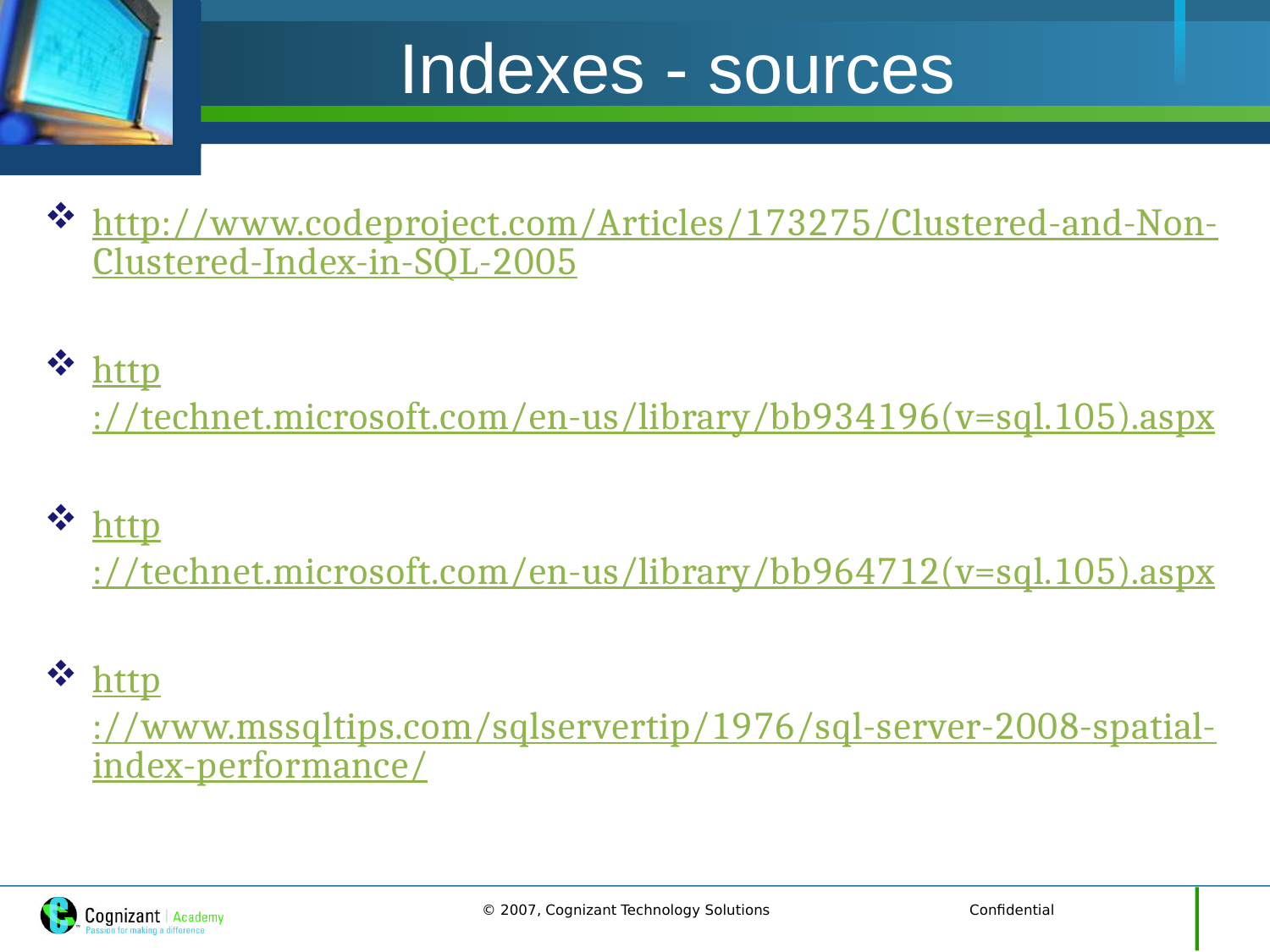

# Indexes - sources
http://www.codeproject.com/Articles/173275/Clustered-and-Non-Clustered-Index-in-SQL-2005

http://technet.microsoft.com/en-us/library/bb934196(v=sql.105).aspx

http://technet.microsoft.com/en-us/library/bb964712(v=sql.105).aspx

http://www.mssqltips.com/sqlservertip/1976/sql-server-2008-spatial-index-performance/